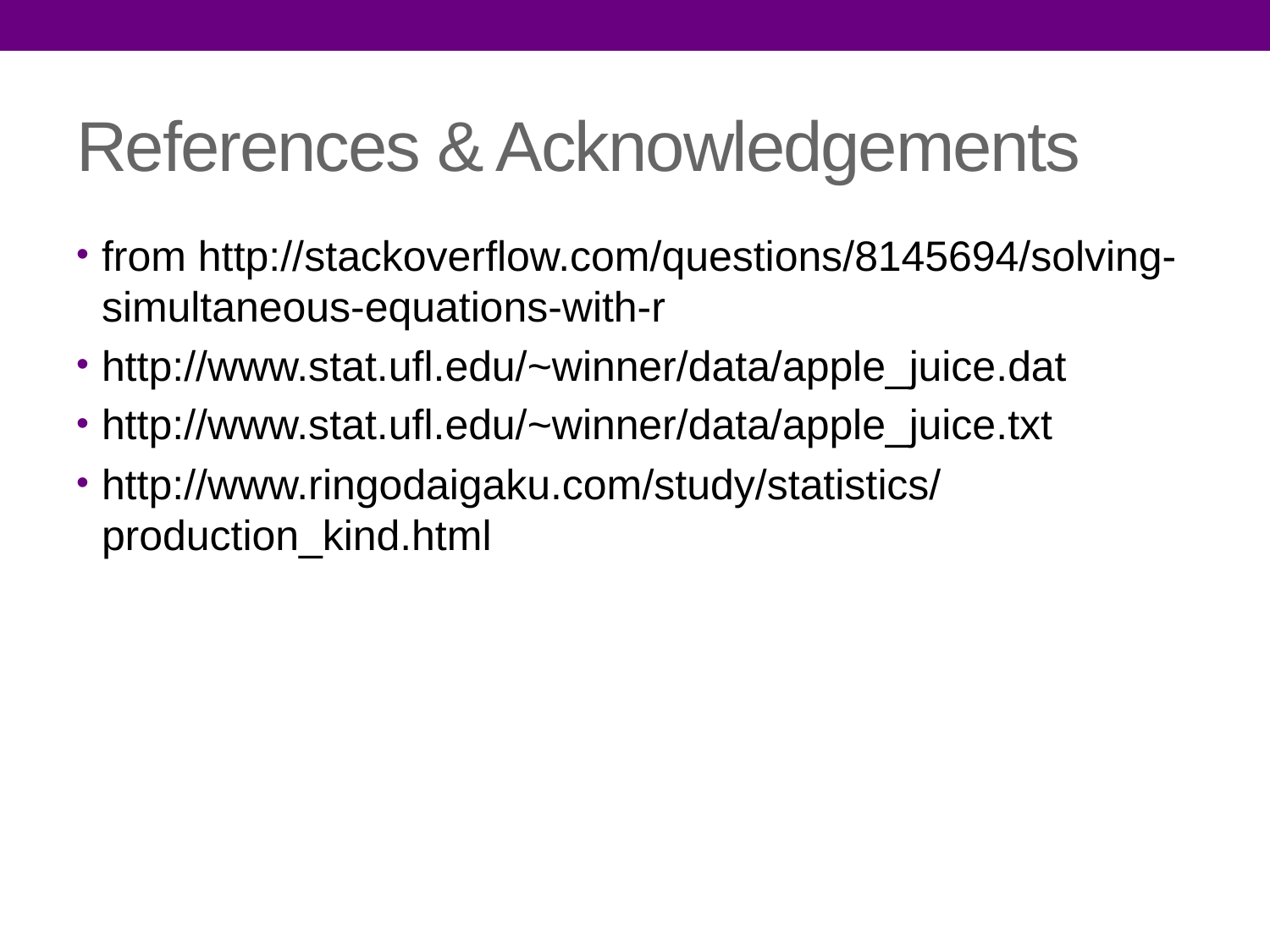

# References & Acknowledgements
from http://stackoverflow.com/questions/8145694/solving-simultaneous-equations-with-r
http://www.stat.ufl.edu/~winner/data/apple_juice.dat
http://www.stat.ufl.edu/~winner/data/apple_juice.txt
http://www.ringodaigaku.com/study/statistics/production_kind.html